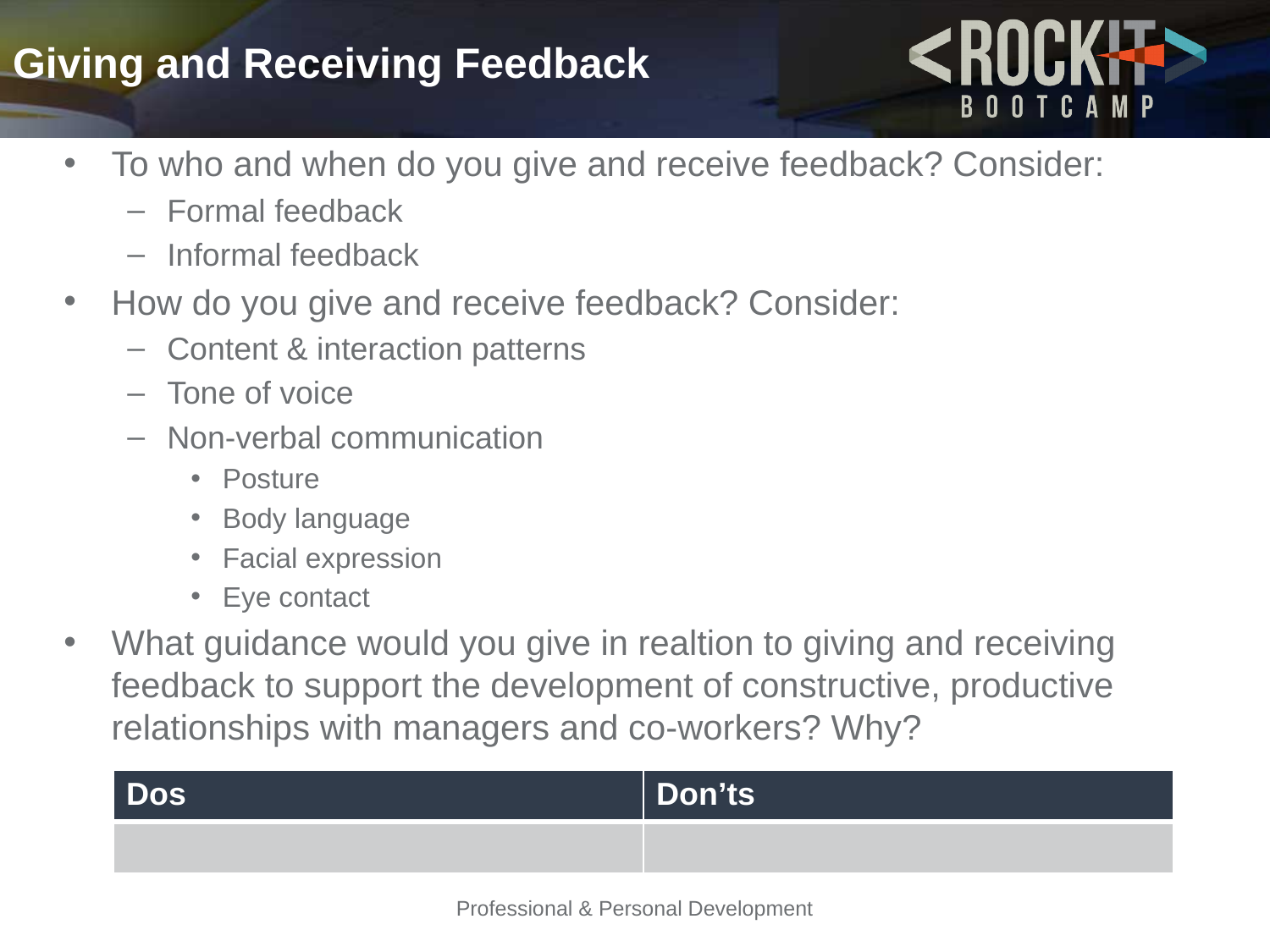

# Giving and Receiving Feedback
To who and when do you give and receive feedback? Consider:
Formal feedback
Informal feedback
How do you give and receive feedback? Consider:
Content & interaction patterns
Tone of voice
Non-verbal communication
Posture
Body language
Facial expression
Eye contact
What guidance would you give in realtion to giving and receiving feedback to support the development of constructive, productive relationships with managers and co-workers? Why?

| Dos | Don’ts |
| --- | --- |
|  |  |
Professional & Personal Development